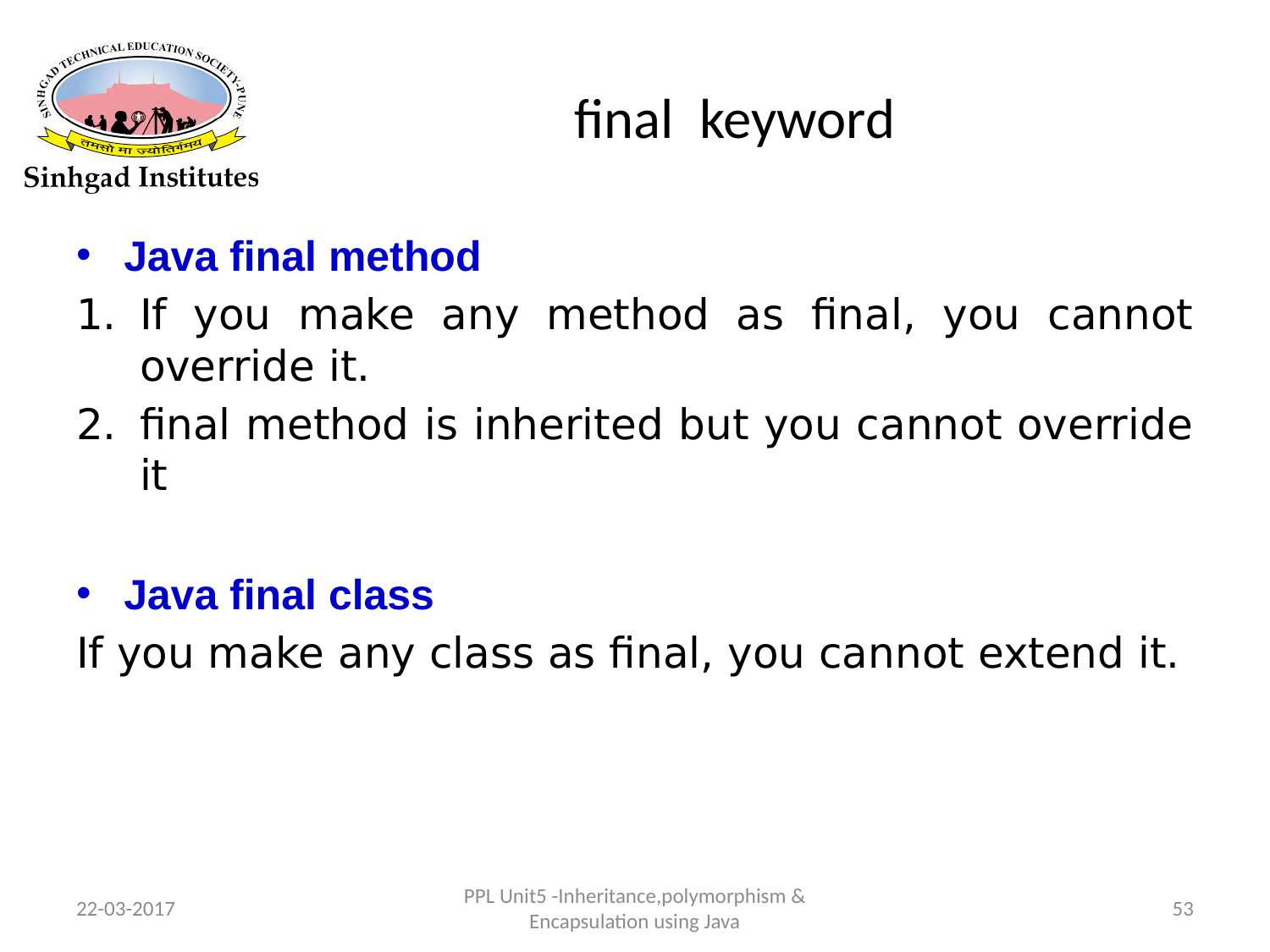

# final  keyword
Java final method
If you make any method as final, you cannot override it.
final method is inherited but you cannot override it

Java final class
If you make any class as final, you cannot extend it.

22-03-2017
PPL Unit5 -Inheritance,polymorphism & Encapsulation using Java
53